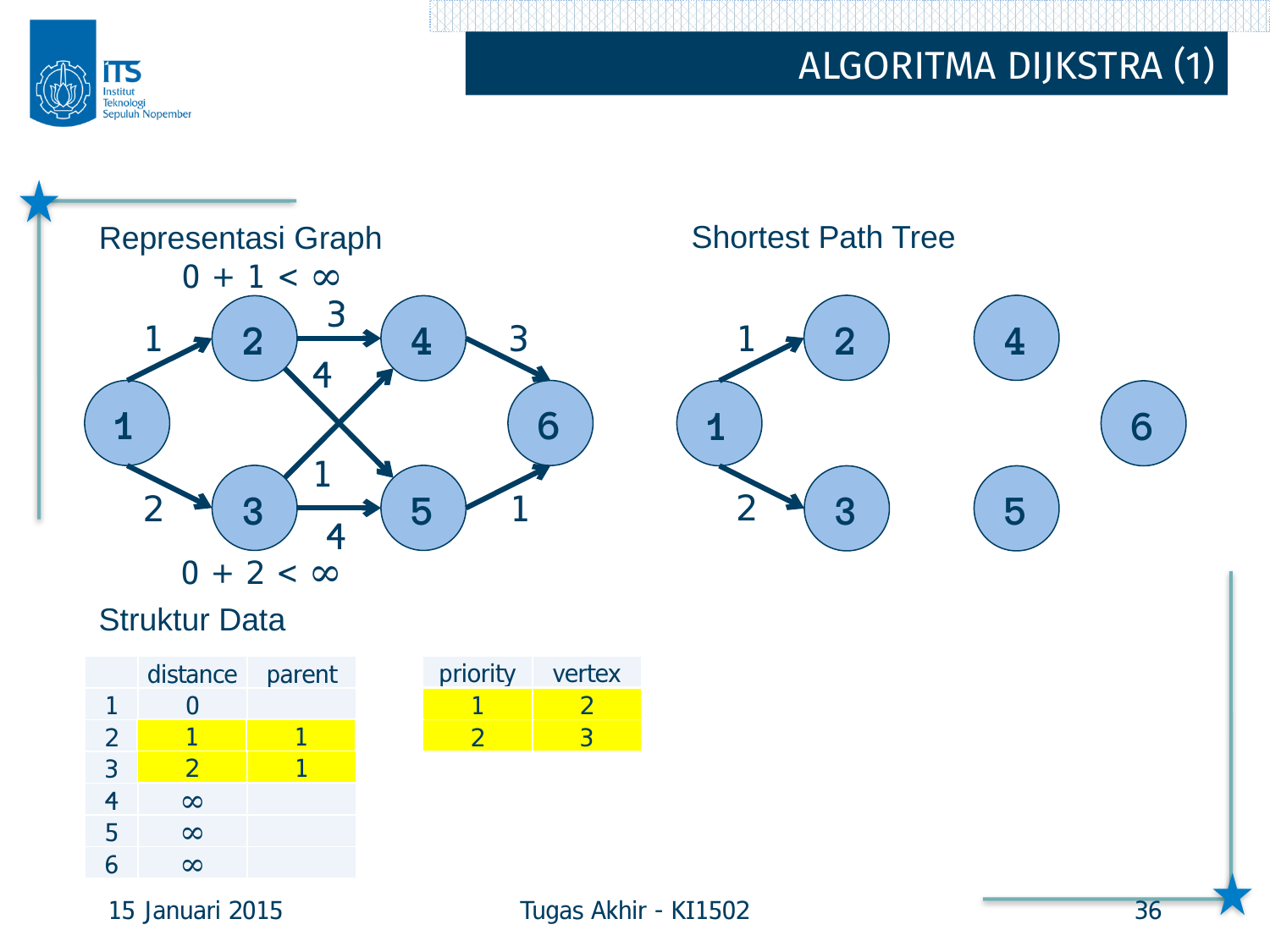

ALGORITMA DIJKSTRA (1)
Shortest Path Tree
Representasi Graph
0 + 1 < ∞
3
2
4
2
4
1
3
1
4
1
6
1
6
1
3
5
3
5
2
2
1
4
0 + 2 < ∞
Struktur Data
| priority | vertex |
| --- | --- |
|  | distance | parent |
| --- | --- | --- |
| 1 | 0 |  |
| 2 | ∞ |  |
| 3 | ∞ |  |
| 4 | ∞ |  |
| 5 | ∞ |  |
| 6 | ∞ |  |
| 0 | 1 |
| --- | --- |
| 1 | 2 |
| --- | --- |
| 1 | 2 |
| --- | --- |
| 2 | 3 |
| 1 | 1 |
| --- | --- |
| 2 | 1 |
| --- | --- |
15 Januari 2015
Tugas Akhir - KI1502
36